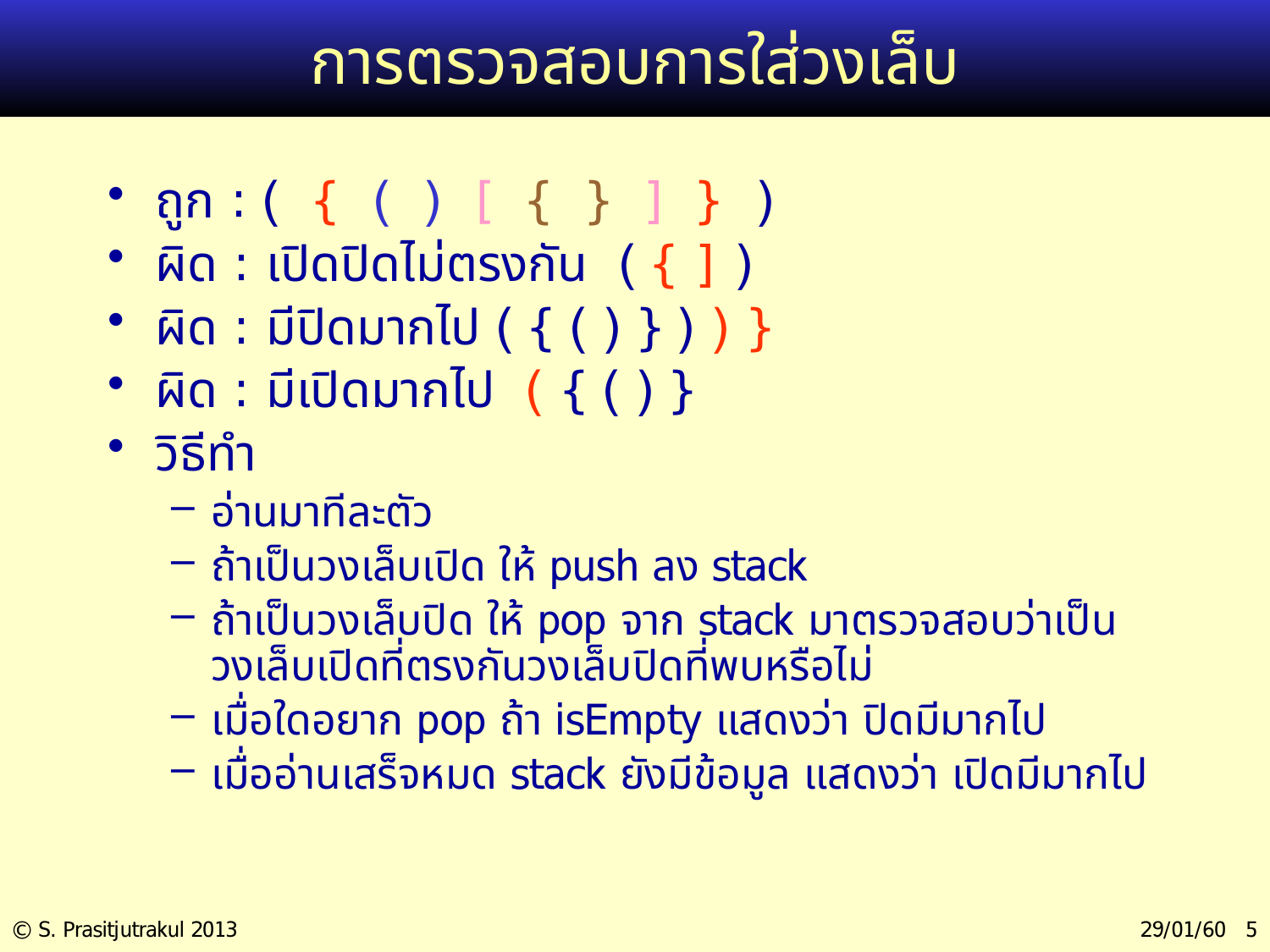

# การตรวจสอบการใส่วงเล็บ
ถูก : (  {  (  )  [  {  }  ]  }  )
ผิด : เปิดปิดไม่ตรงกัน  ( { ] )
ผิด : มีปิดมากไป ( { ( ) } ) ) }
ผิด : มีเปิดมากไป  ( { ( ) }
วิธีทำ
อ่านมาทีละตัว
ถ้าเป็นวงเล็บเปิด ให้ push ลง stack
ถ้าเป็นวงเล็บปิด ให้ pop จาก stack มาตรวจสอบว่าเป็นวงเล็บเปิดที่ตรงกันวงเล็บปิดที่พบหรือไม่
เมื่อใดอยาก pop ถ้า isEmpty แสดงว่า ปิดมีมากไป
เมื่ออ่านเสร็จหมด stack ยังมีข้อมูล แสดงว่า เปิดมีมากไป